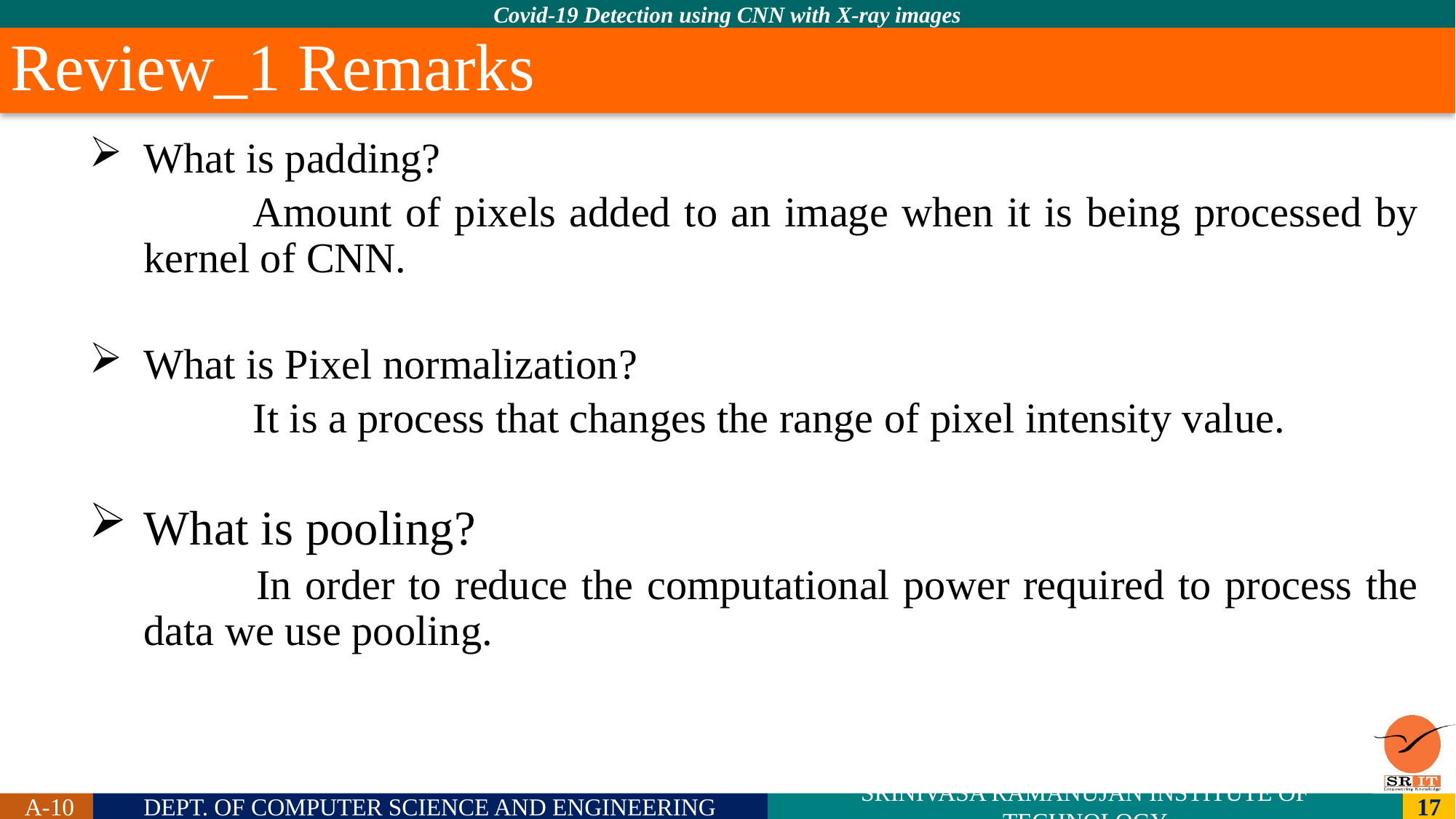

# Review_1 Remarks
What is padding?
	Amount of pixels added to an image when it is being processed by kernel of CNN.

What is Pixel normalization?
	It is a process that changes the range of pixel intensity value.

What is pooling?
 	In order to reduce the computational power required to process the data we use pooling.